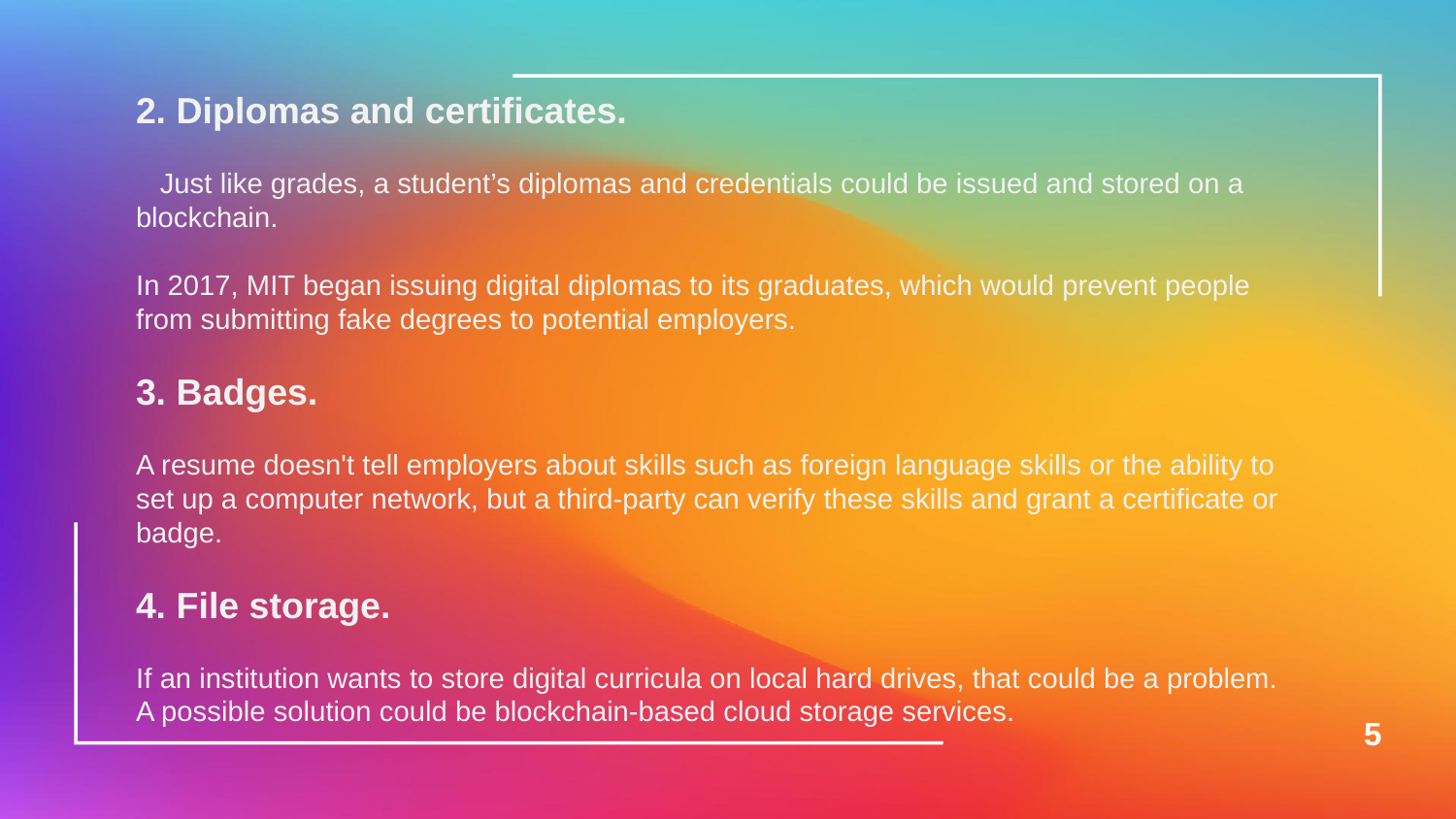

2. Diplomas and certificates.

   Just like grades, a student’s diplomas and credentials could be issued and stored on a blockchain.

In 2017, MIT began issuing digital diplomas to its graduates, which would prevent people from submitting fake degrees to potential employers.

3. Badges.

A resume doesn't tell employers about skills such as foreign language skills or the ability to set up a computer network, but a third-party can verify these skills and grant a certificate or badge.

4. File storage.

If an institution wants to store digital curricula on local hard drives, that could be a problem. A possible solution could be blockchain-based cloud storage services.

5